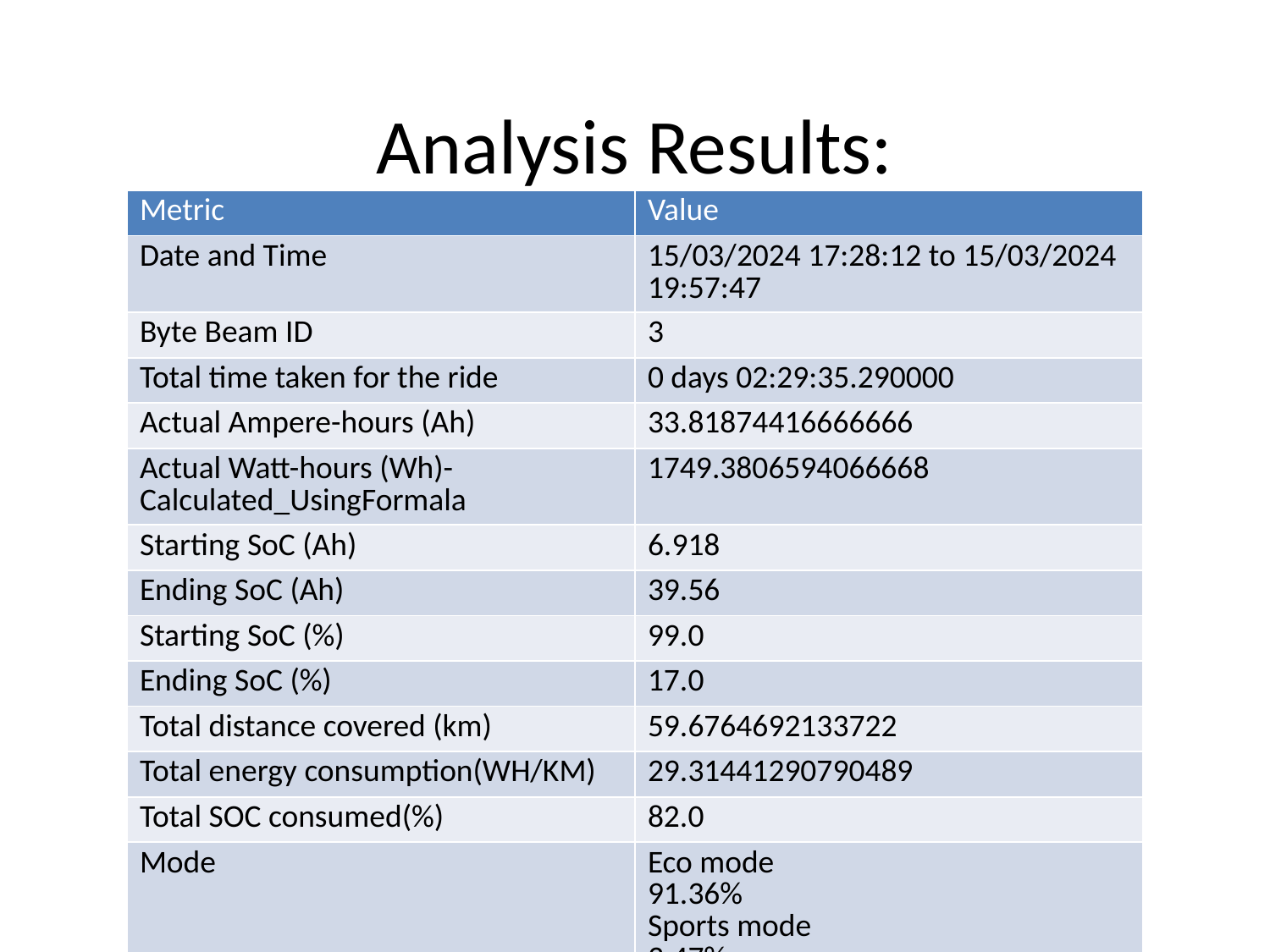

# Analysis Results:
| Metric | Value |
| --- | --- |
| Date and Time | 15/03/2024 17:28:12 to 15/03/2024 19:57:47 |
| Byte Beam ID | 3 |
| Total time taken for the ride | 0 days 02:29:35.290000 |
| Actual Ampere-hours (Ah) | 33.81874416666666 |
| Actual Watt-hours (Wh)- Calculated\_UsingFormala | 1749.3806594066668 |
| Starting SoC (Ah) | 6.918 |
| Ending SoC (Ah) | 39.56 |
| Starting SoC (%) | 99.0 |
| Ending SoC (%) | 17.0 |
| Total distance covered (km) | 59.6764692133722 |
| Total energy consumption(WH/KM) | 29.31441290790489 |
| Total SOC consumed(%) | 82.0 |
| Mode | Eco mode 91.36% Sports mode 3.47% Custom mode 0.01% |